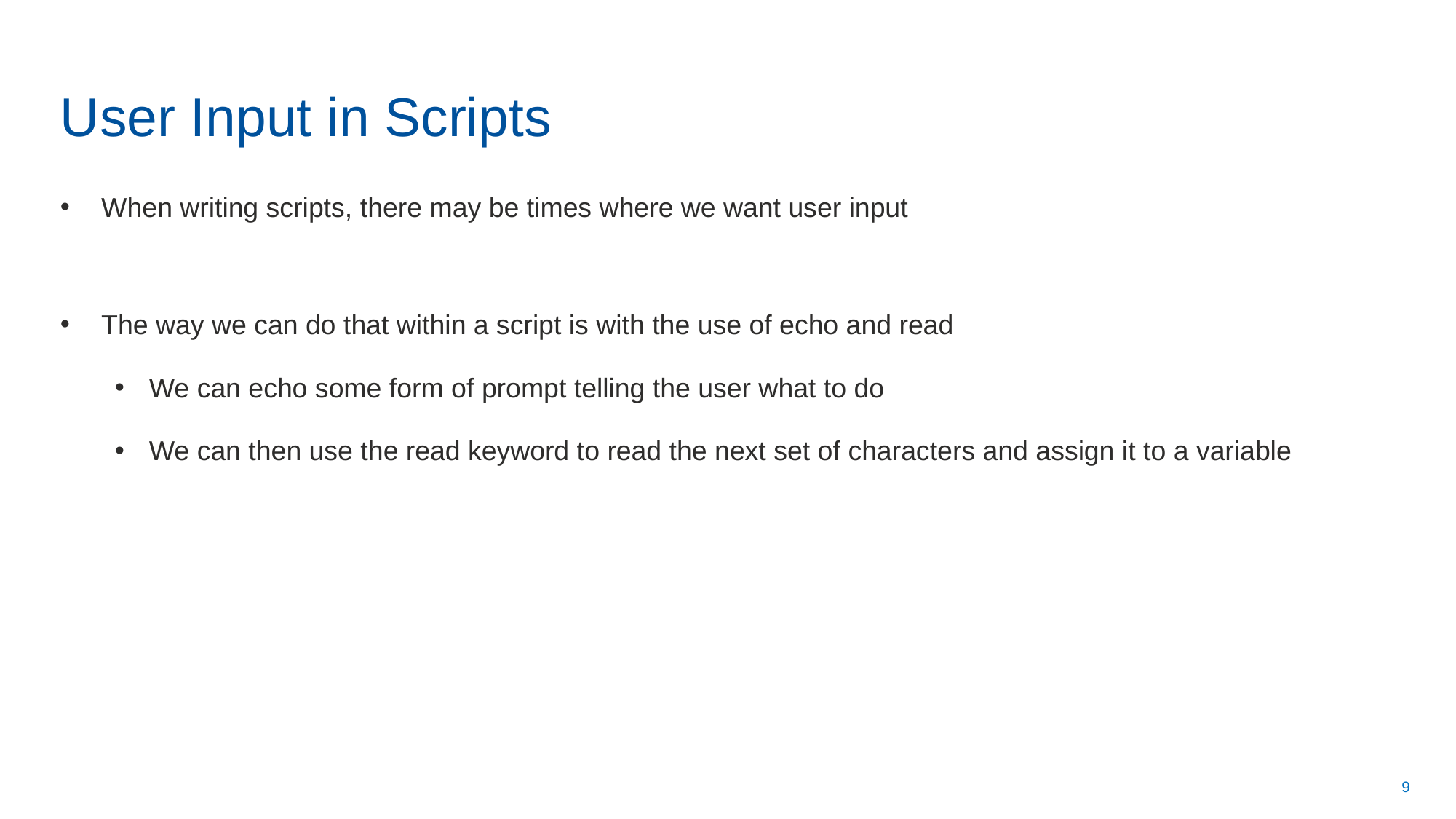

# User Input in Scripts
When writing scripts, there may be times where we want user input

The way we can do that within a script is with the use of echo and read
We can echo some form of prompt telling the user what to do
We can then use the read keyword to read the next set of characters and assign it to a variable